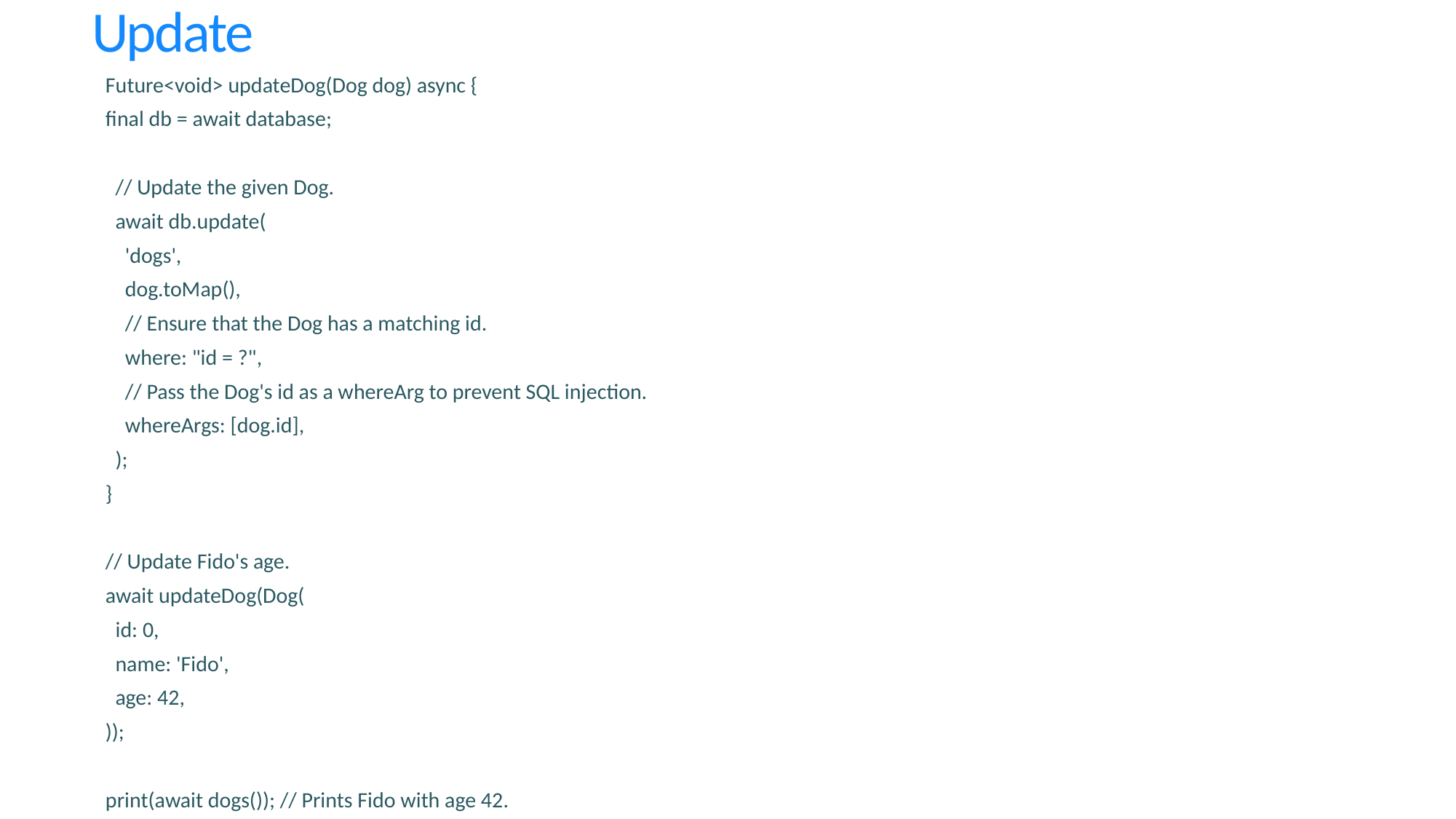

# Update
Future<void> updateDog(Dog dog) async {
final db = await database;

  // Update the given Dog.
  await db.update(
    'dogs',
    dog.toMap(),
    // Ensure that the Dog has a matching id.
    where: "id = ?",
    // Pass the Dog's id as a whereArg to prevent SQL injection.
    whereArgs: [dog.id],
  );
}

// Update Fido's age.
await updateDog(Dog(
  id: 0,
  name: 'Fido',
  age: 42,
));

print(await dogs()); // Prints Fido with age 42.